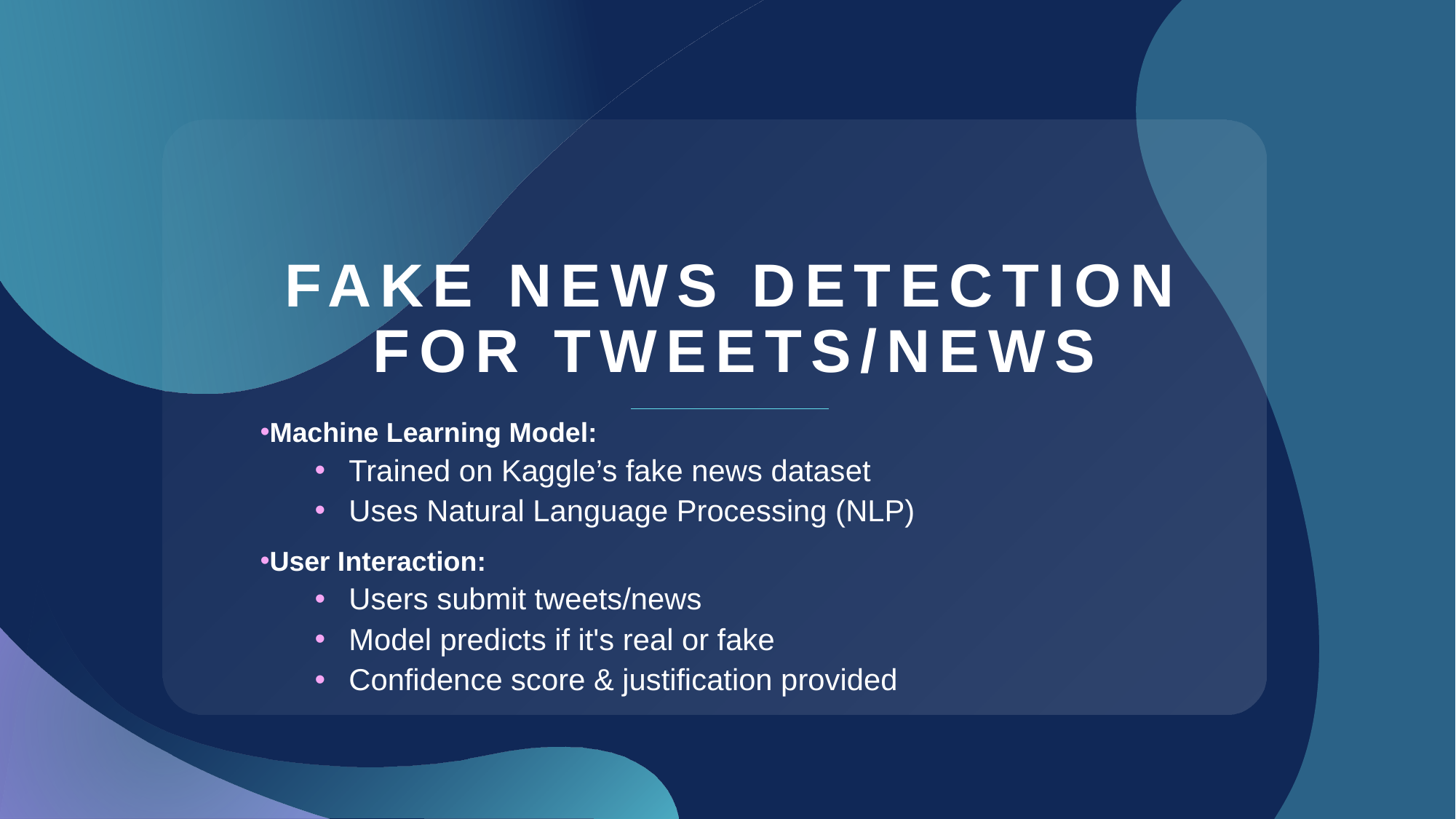

# Fake News Detection for Tweets/News
Machine Learning Model:
Trained on Kaggle’s fake news dataset
Uses Natural Language Processing (NLP)
User Interaction:
Users submit tweets/news
Model predicts if it's real or fake
Confidence score & justification provided